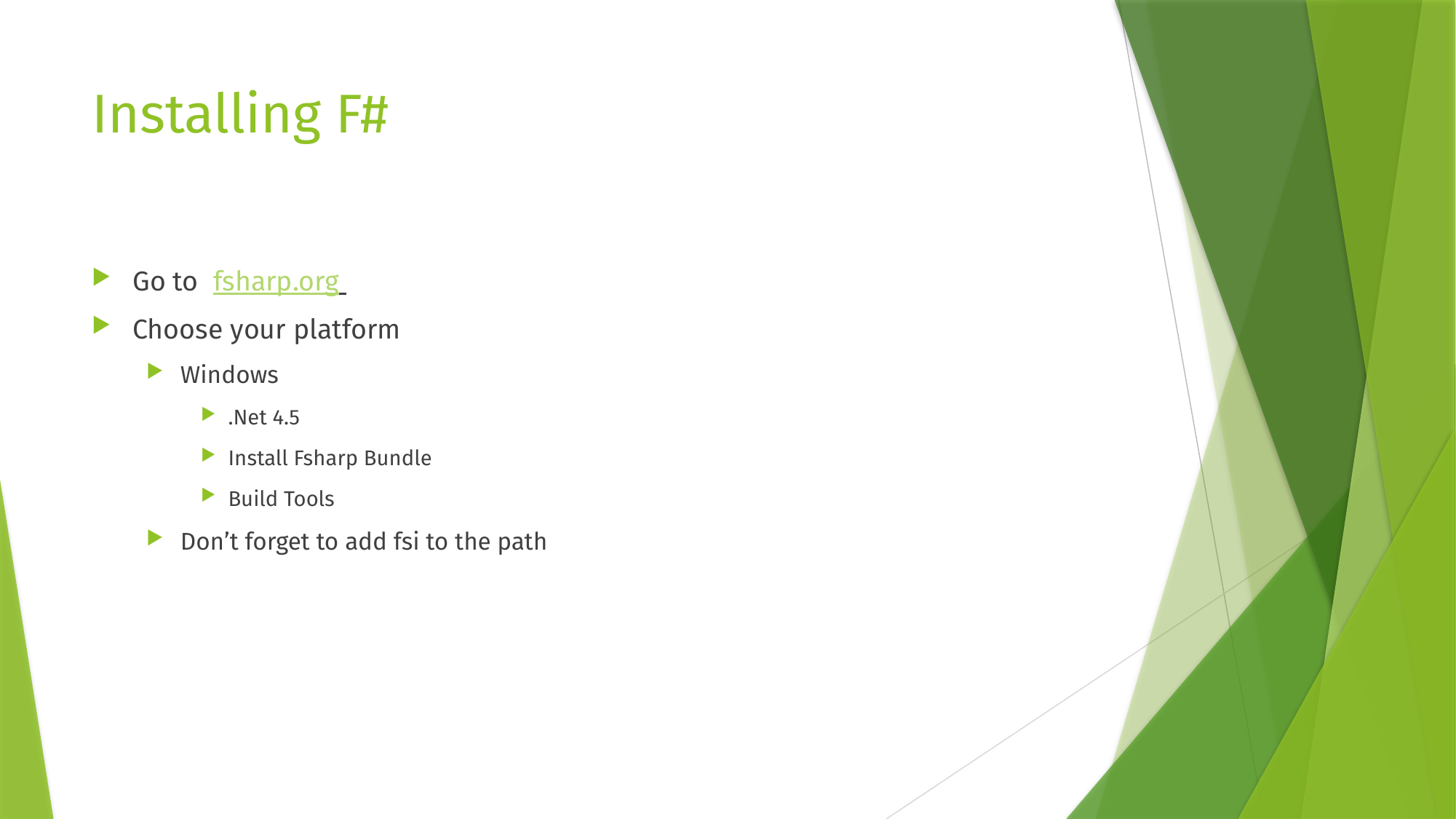

# Installing F#
Go to  fsharp.org
Choose your platform
Windows
.Net 4.5
Install Fsharp Bundle
Build Tools
Don’t forget to add fsi to the path